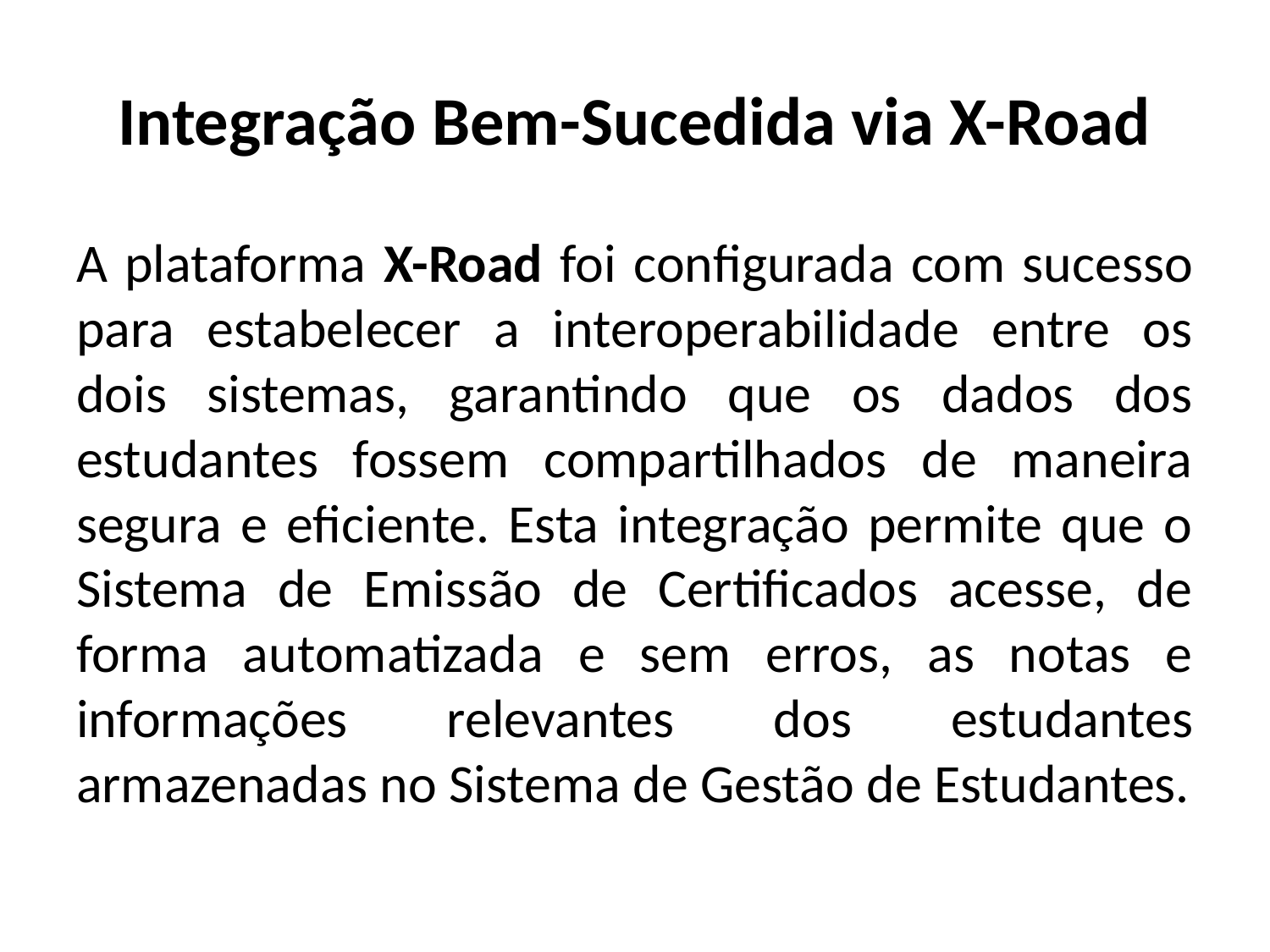

# Integração Bem-Sucedida via X-Road
A plataforma X-Road foi configurada com sucesso para estabelecer a interoperabilidade entre os dois sistemas, garantindo que os dados dos estudantes fossem compartilhados de maneira segura e eficiente. Esta integração permite que o Sistema de Emissão de Certificados acesse, de forma automatizada e sem erros, as notas e informações relevantes dos estudantes armazenadas no Sistema de Gestão de Estudantes.